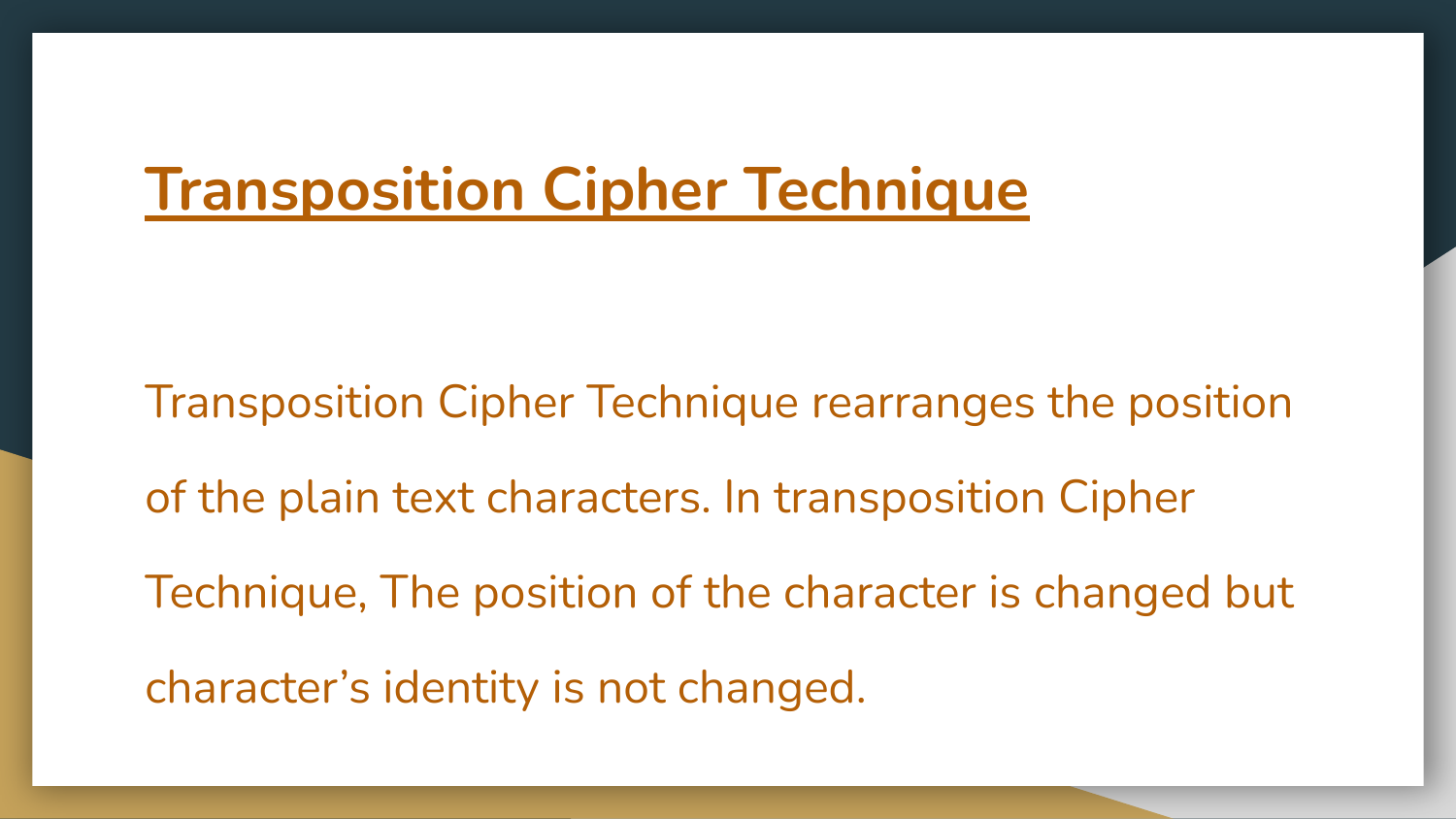

# Transposition Cipher Technique
Transposition Cipher Technique rearranges the position of the plain text characters. In transposition Cipher Technique, The position of the character is changed but character’s identity is not changed.